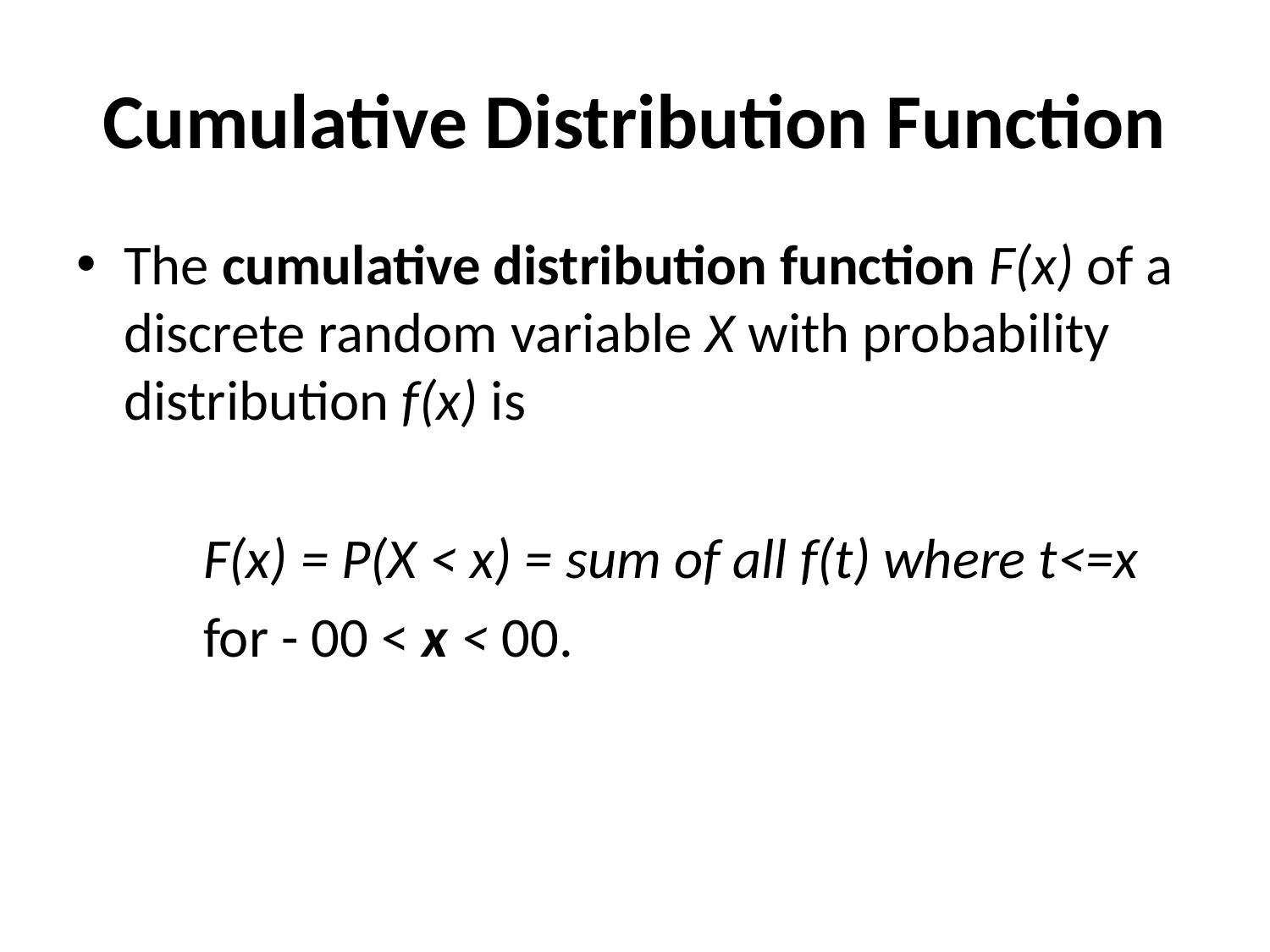

# Cumulative Distribution Function
The cumulative distribution function F(x) of a discrete random variable X with probability distribution f(x) is

	F(x) = P(X < x) = sum of all f(t) where t<=x
	for - 00 < x < 00.